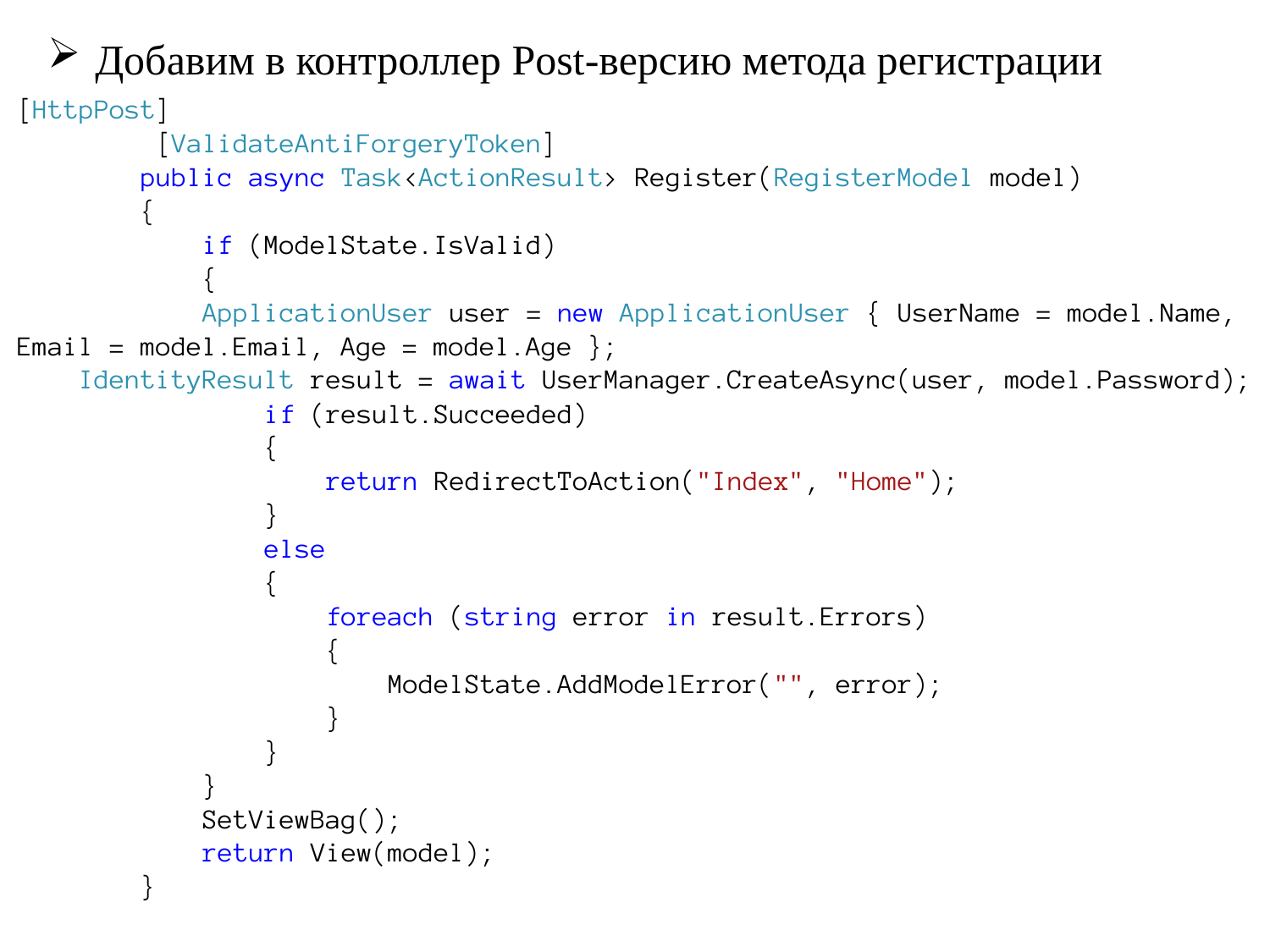

Добавим в контроллер Post-версию метода регистрации
[HttpPost]
         [ValidateAntiForgeryToken]
        public async Task<ActionResult> Register(RegisterModel model)
        {
            if (ModelState.IsValid)
            {
            ApplicationUser user = new ApplicationUser { UserName = model.Name, Email = model.Email, Age = model.Age };
    IdentityResult result = await UserManager.CreateAsync(user, model.Password);
                if (result.Succeeded)
                {
                    return RedirectToAction("Index", "Home");
                }
                else
                {
                    foreach (string error in result.Errors)
                    {
                        ModelState.AddModelError("", error);
                    }
                }
            }
            SetViewBag();
            return View(model);
        }